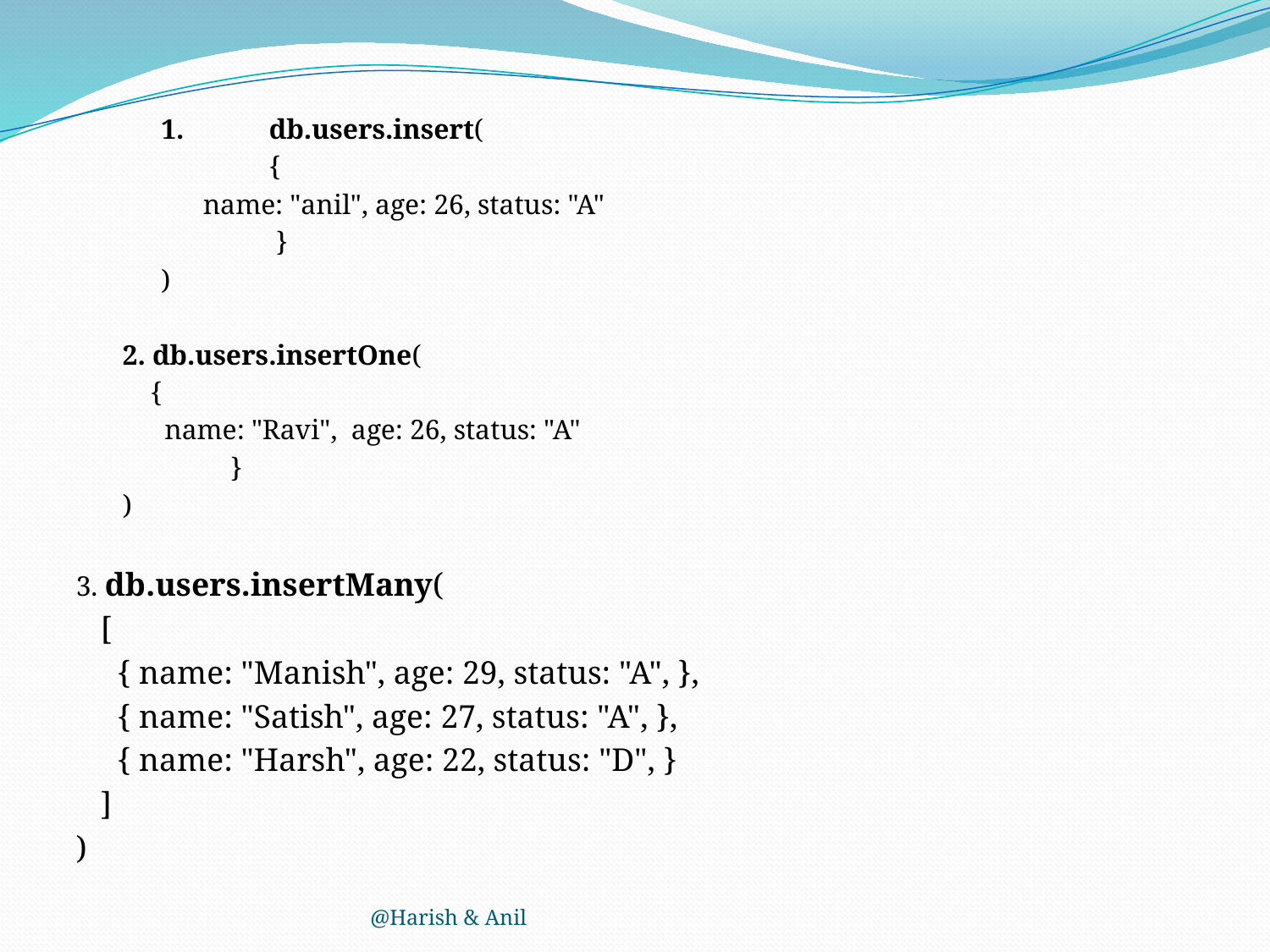

1. 	db.users.insert(
   	{
      name: "anil", age: 26, status: "A"
  	 }
	)

2. db.users.insertOne(
    {
      name: "Ravi",  age: 26, status: "A"
   	}
)

3. db.users.insertMany(
   [
     { name: "Manish", age: 29, status: "A", },
     { name: "Satish", age: 27, status: "A", },
     { name: "Harsh", age: 22, status: "D", }
   ]
)

@Harish & Anil